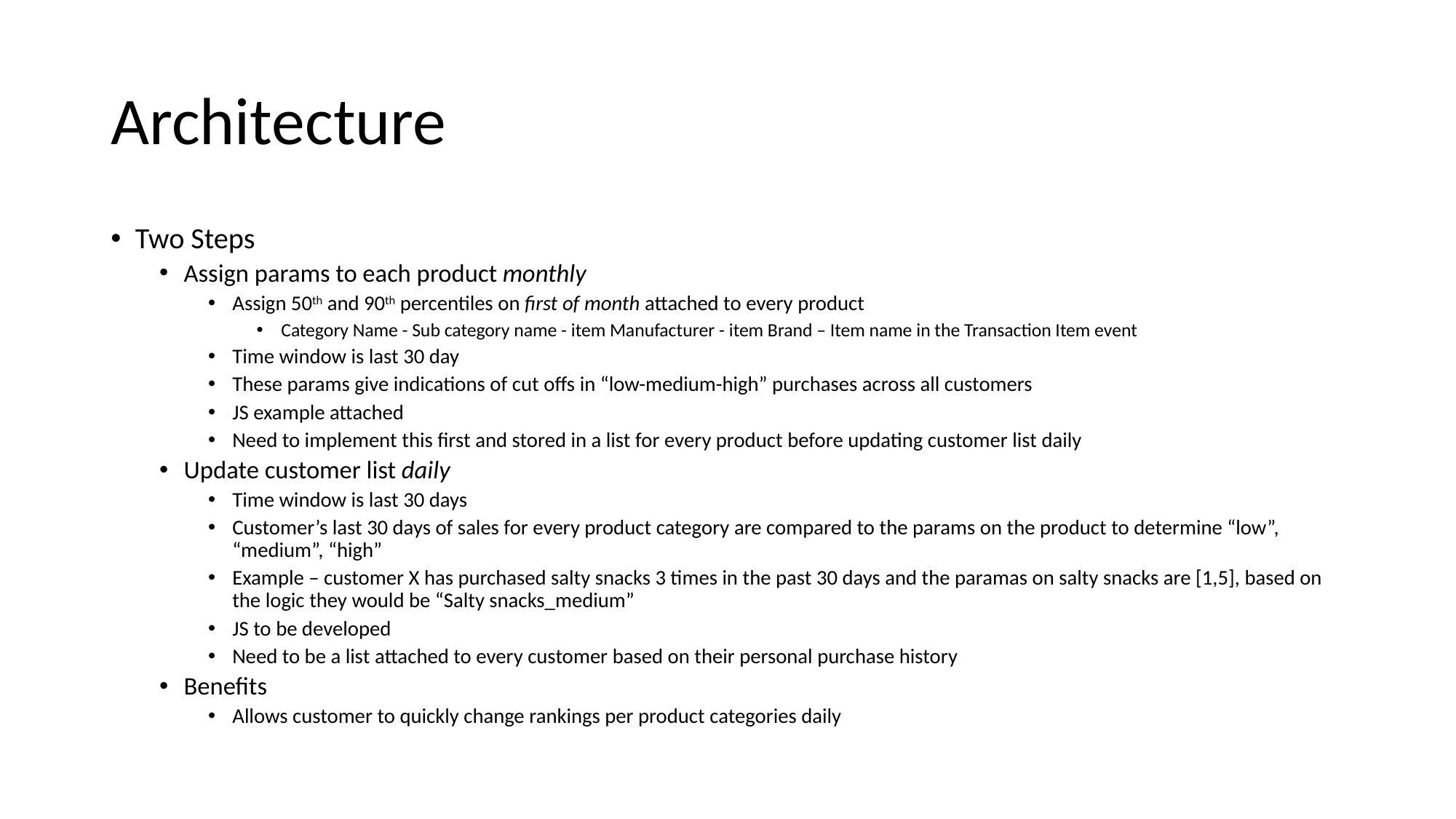

# Architecture
Two Steps
Assign params to each product monthly
Assign 50th and 90th percentiles on first of month attached to every product
Category Name - Sub category name - item Manufacturer - item Brand – Item name in the Transaction Item event
Time window is last 30 day
These params give indications of cut offs in “low-medium-high” purchases across all customers
JS example attached
Need to implement this first and stored in a list for every product before updating customer list daily
Update customer list daily
Time window is last 30 days
Customer’s last 30 days of sales for every product category are compared to the params on the product to determine “low”, “medium”, “high”
Example – customer X has purchased salty snacks 3 times in the past 30 days and the paramas on salty snacks are [1,5], based on the logic they would be “Salty snacks_medium”
JS to be developed
Need to be a list attached to every customer based on their personal purchase history
Benefits
Allows customer to quickly change rankings per product categories daily